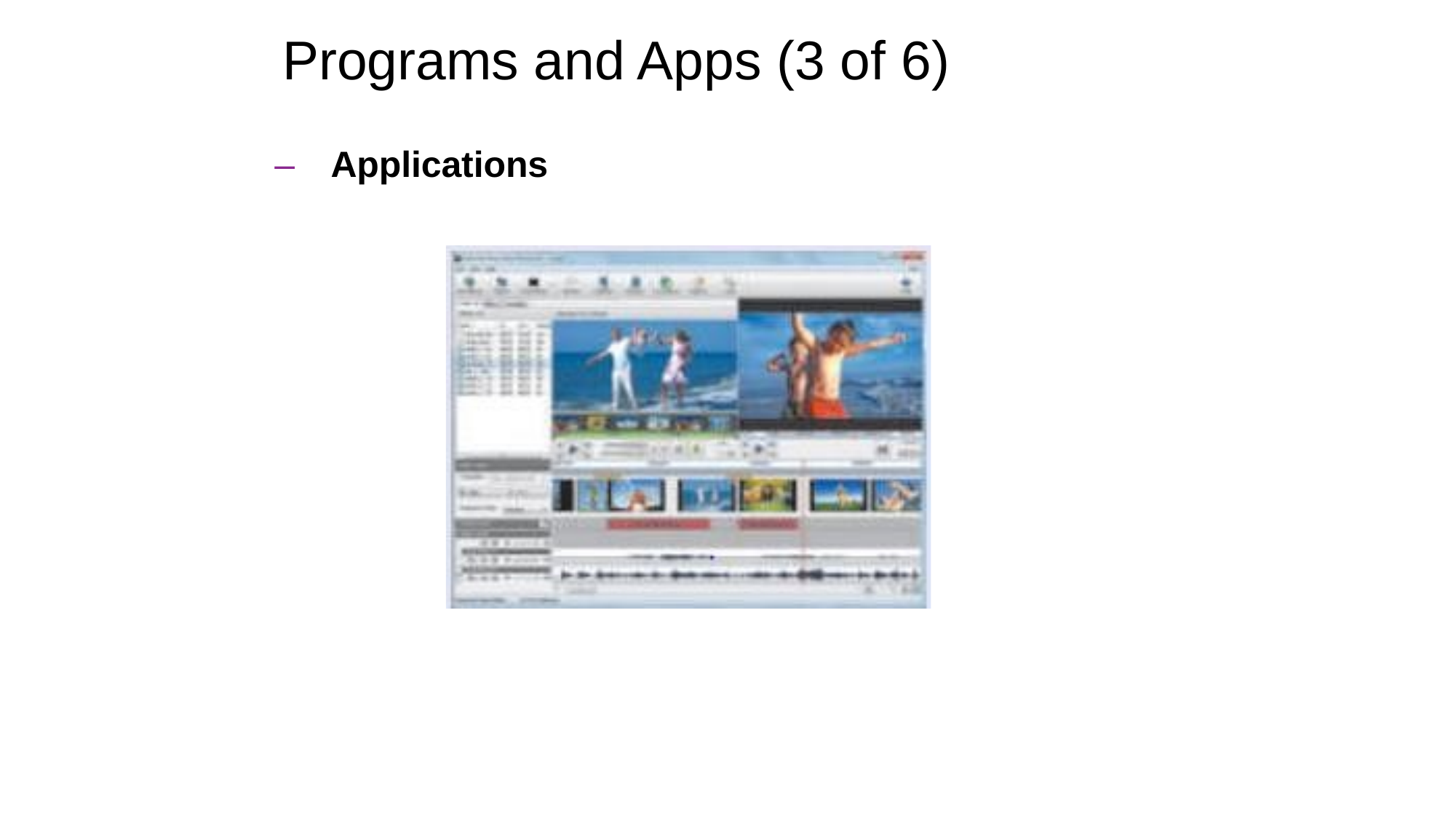

# Programs and Apps (3 of 6)
–	Applications

Copyright © 2018 Cengage Learning®. May not be scanned, copied or duplicated, or  posted to a publicly accessible website, in whole or in part.
1-47